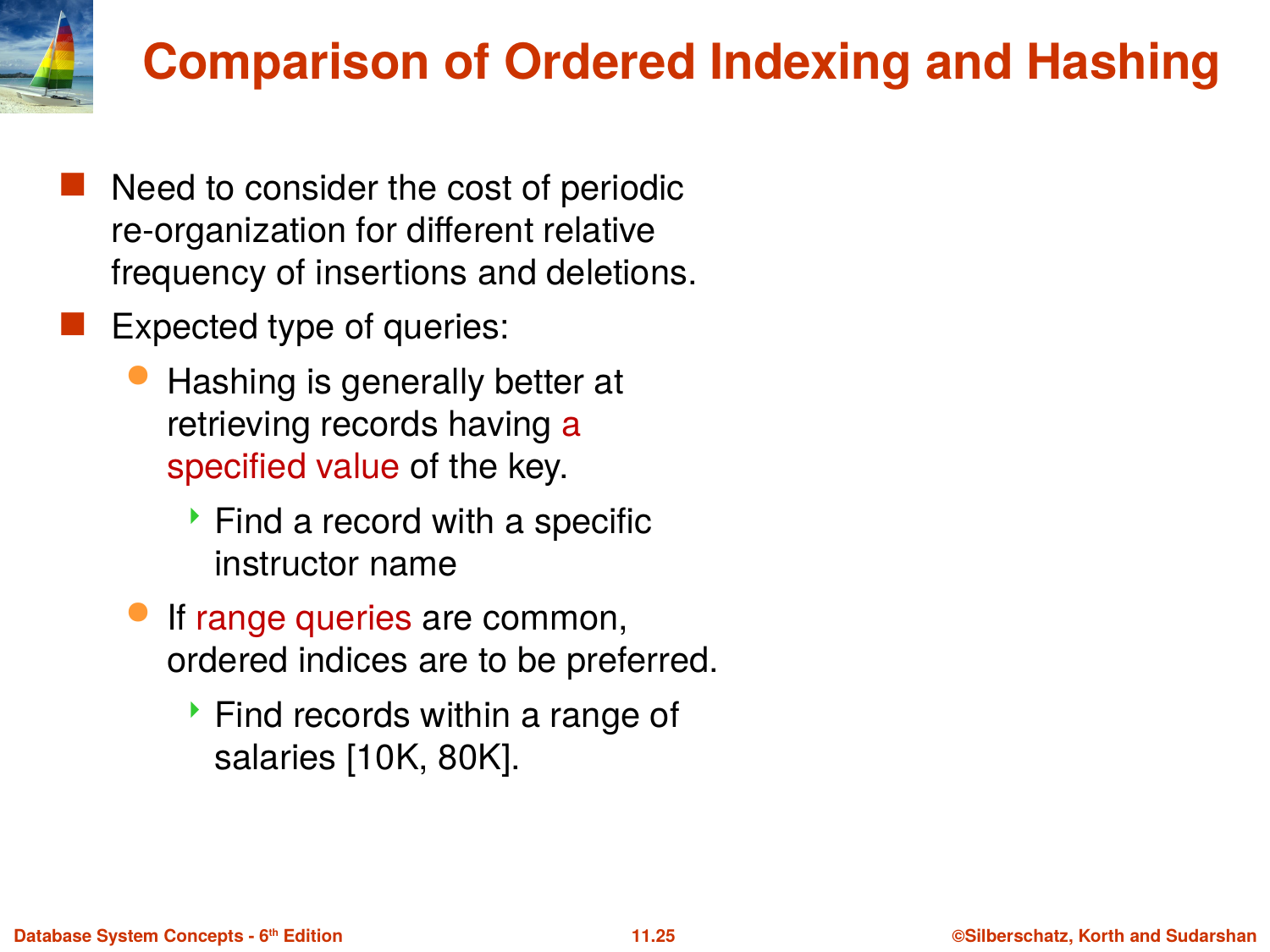

# Comparison of Ordered Indexing and Hashing
Need to consider the cost of periodic re-organization for different relative frequency of insertions and deletions.
Expected type of queries:
Hashing is generally better at retrieving records having a specified value of the key.
Find a record with a specific instructor name
If range queries are common, ordered indices are to be preferred.
Find records within a range of salaries [10K, 80K].